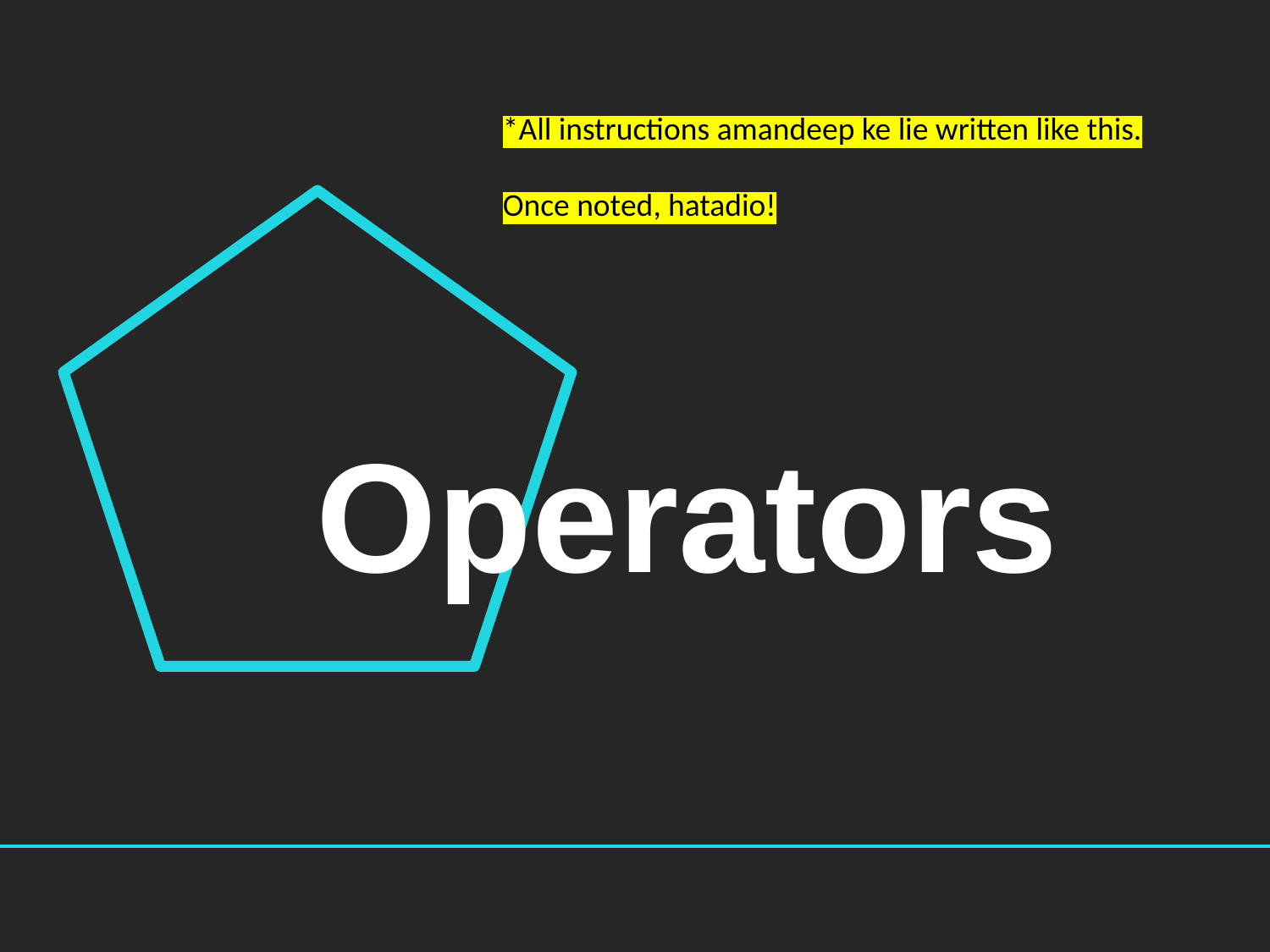

*All instructions amandeep ke lie written like this.

Once noted, hatadio!

Operators